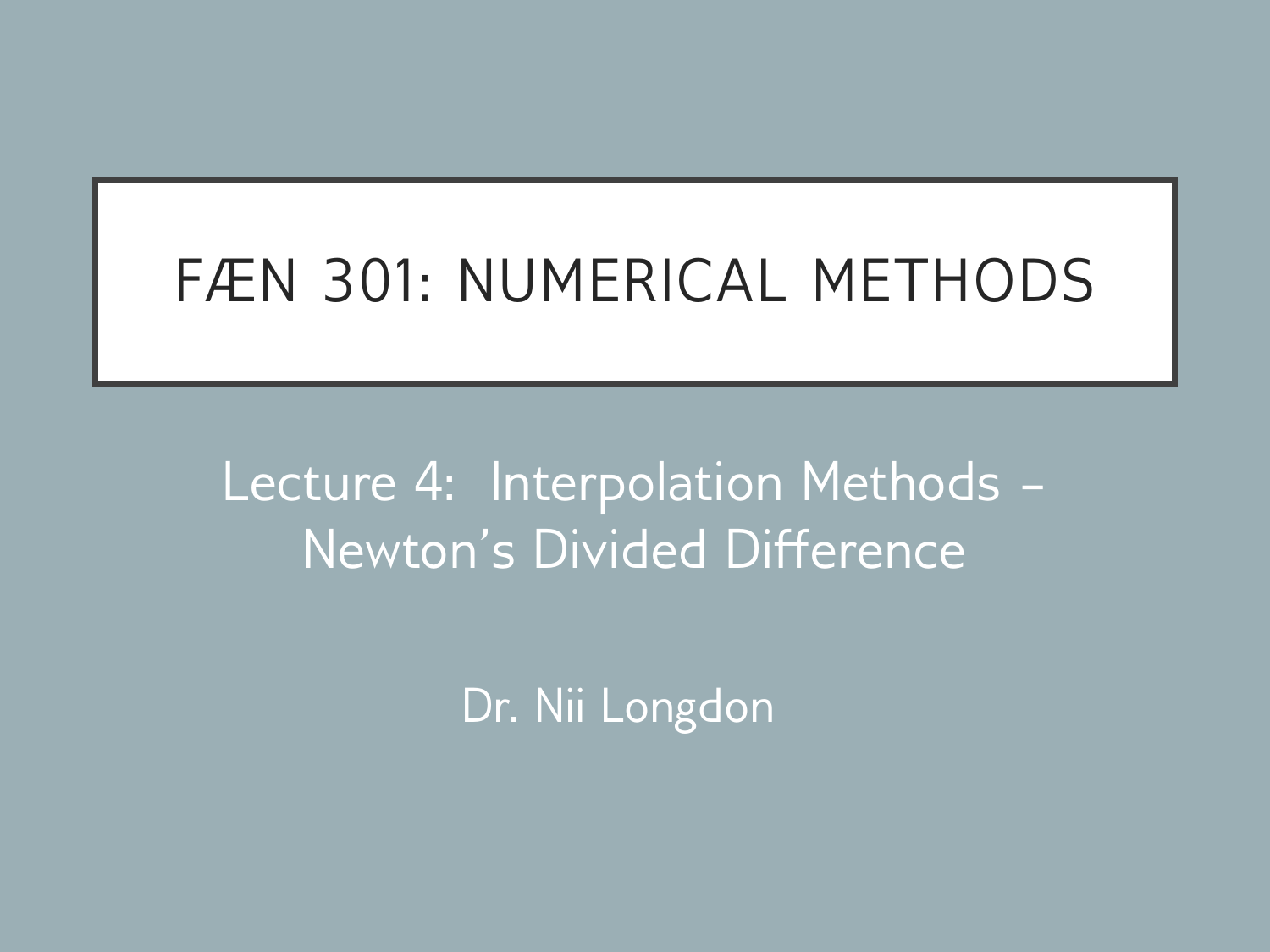

# FAEN 301: Numerical Methods
Lecture 4:  Interpolation Methods – Newton’s Divided Difference
Dr. Nii Longdon